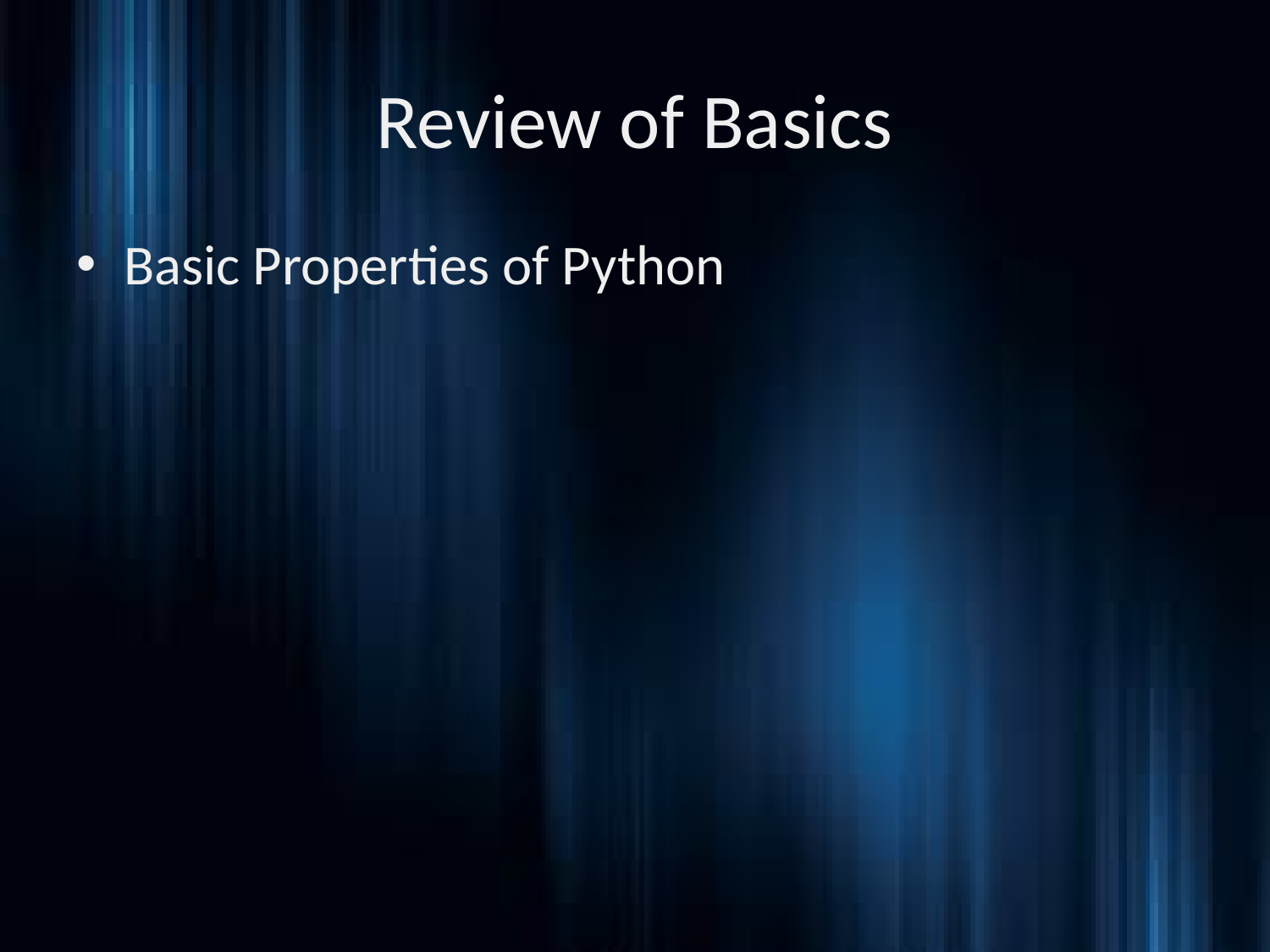

# Review of Basics
Basic Properties of Python